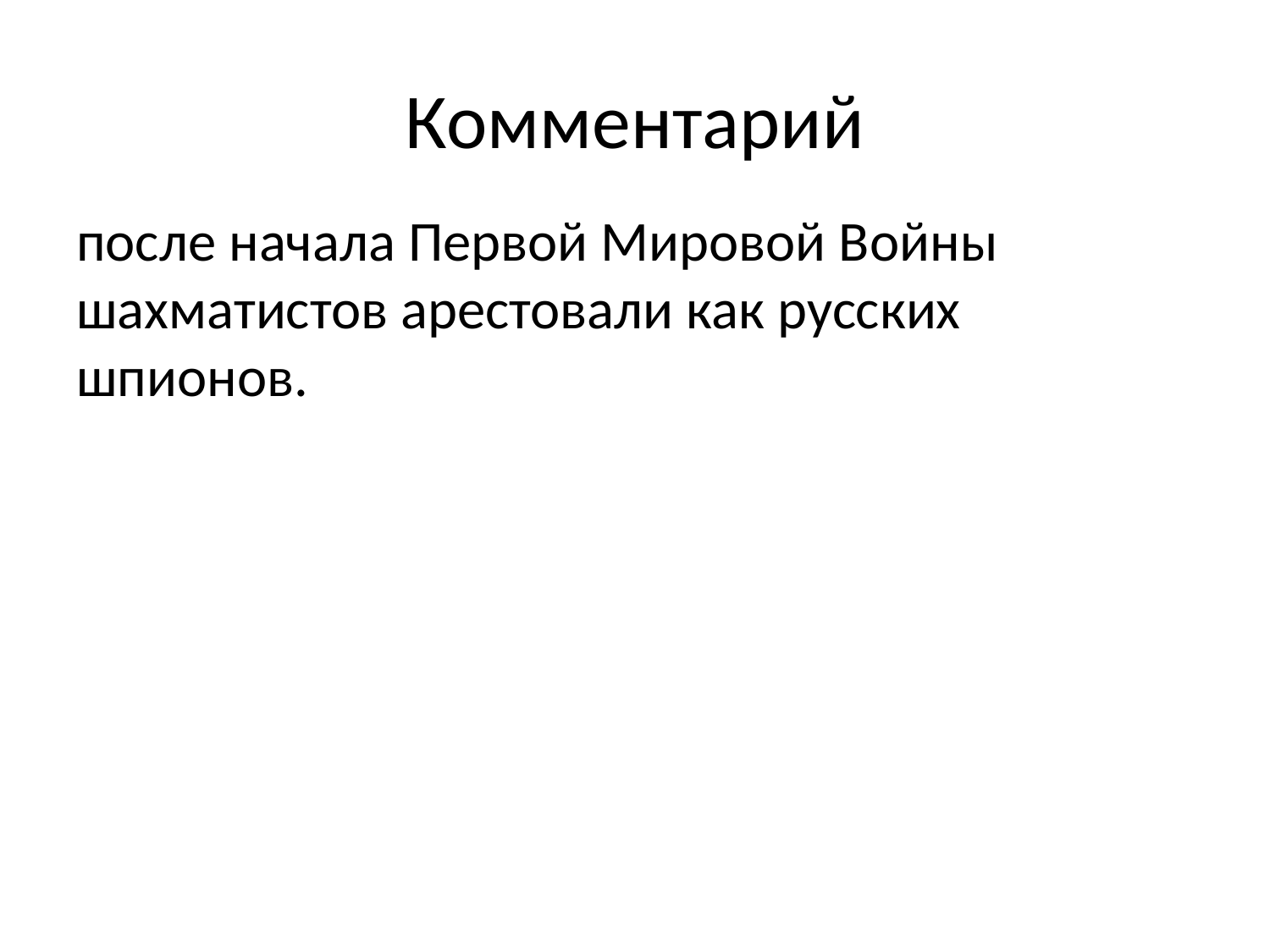

# Комментарий
после начала Первой Мировой Войны шахматистов арестовали как русских шпионов.